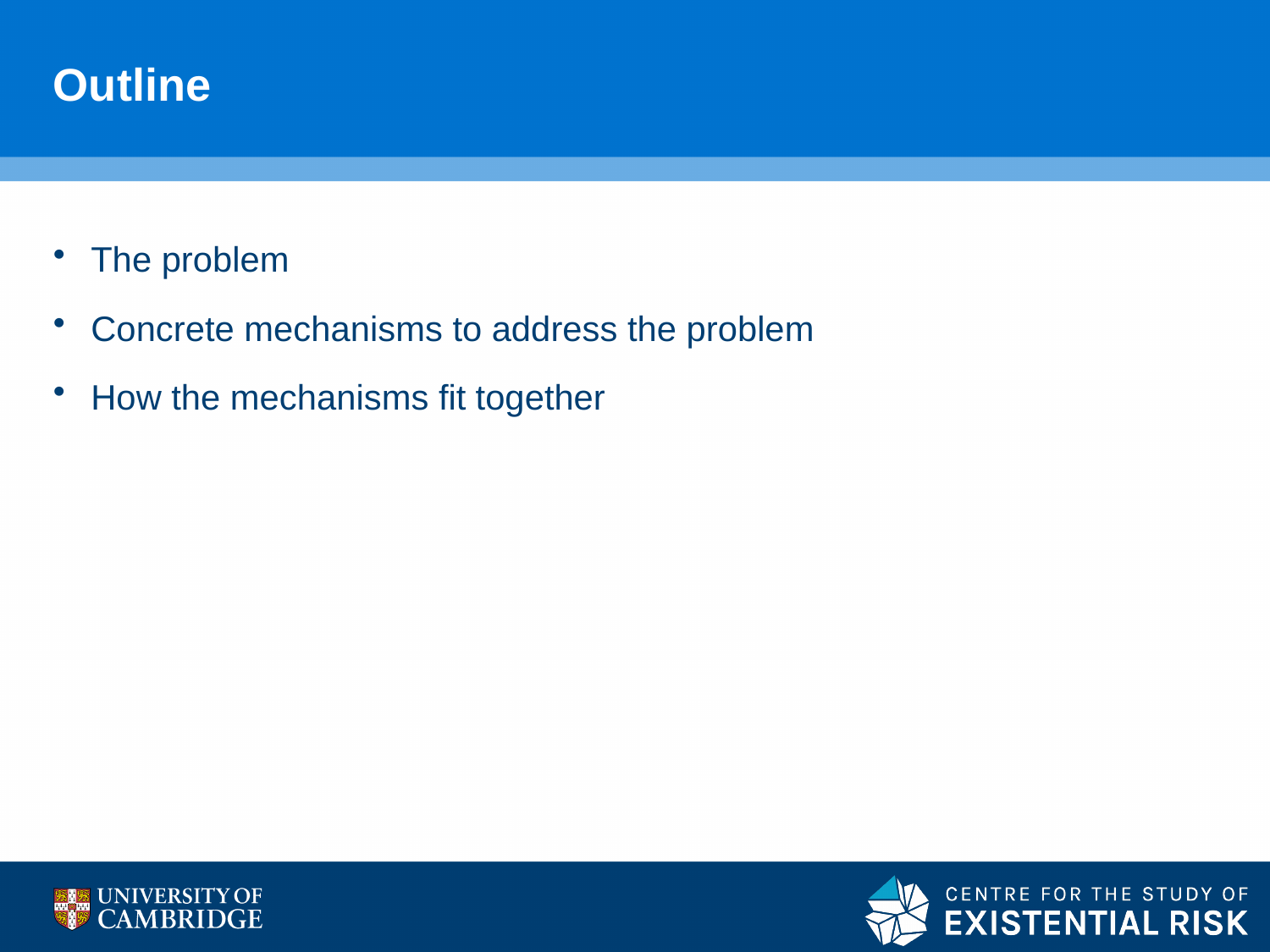

# Outline
The problem
Concrete mechanisms to address the problem
How the mechanisms fit together